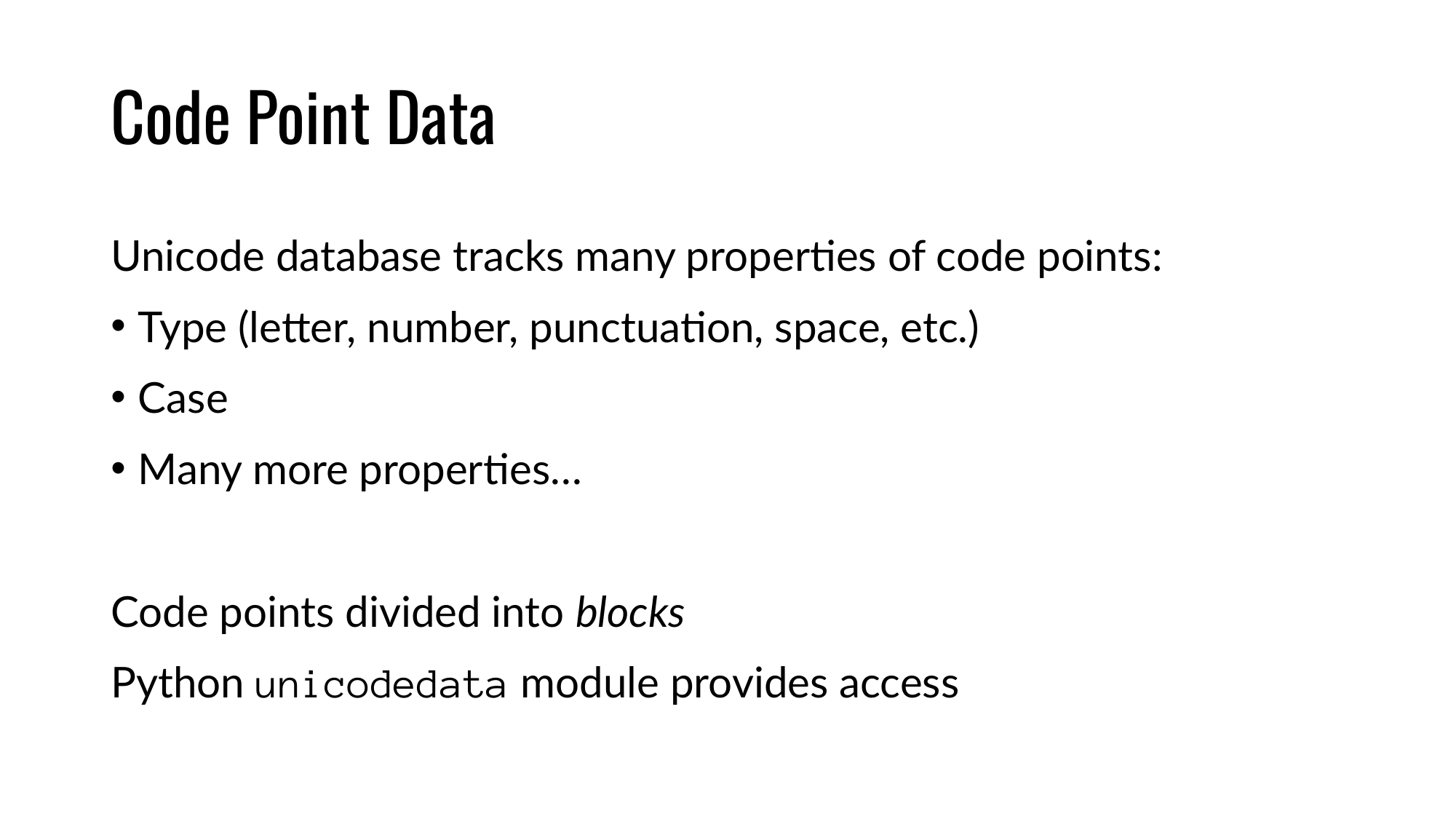

# Code Point Data
Unicode database tracks many properties of code points:
Type (letter, number, punctuation, space, etc.)
Case
Many more properties…

Code points divided into blocks
Python unicodedata module provides access